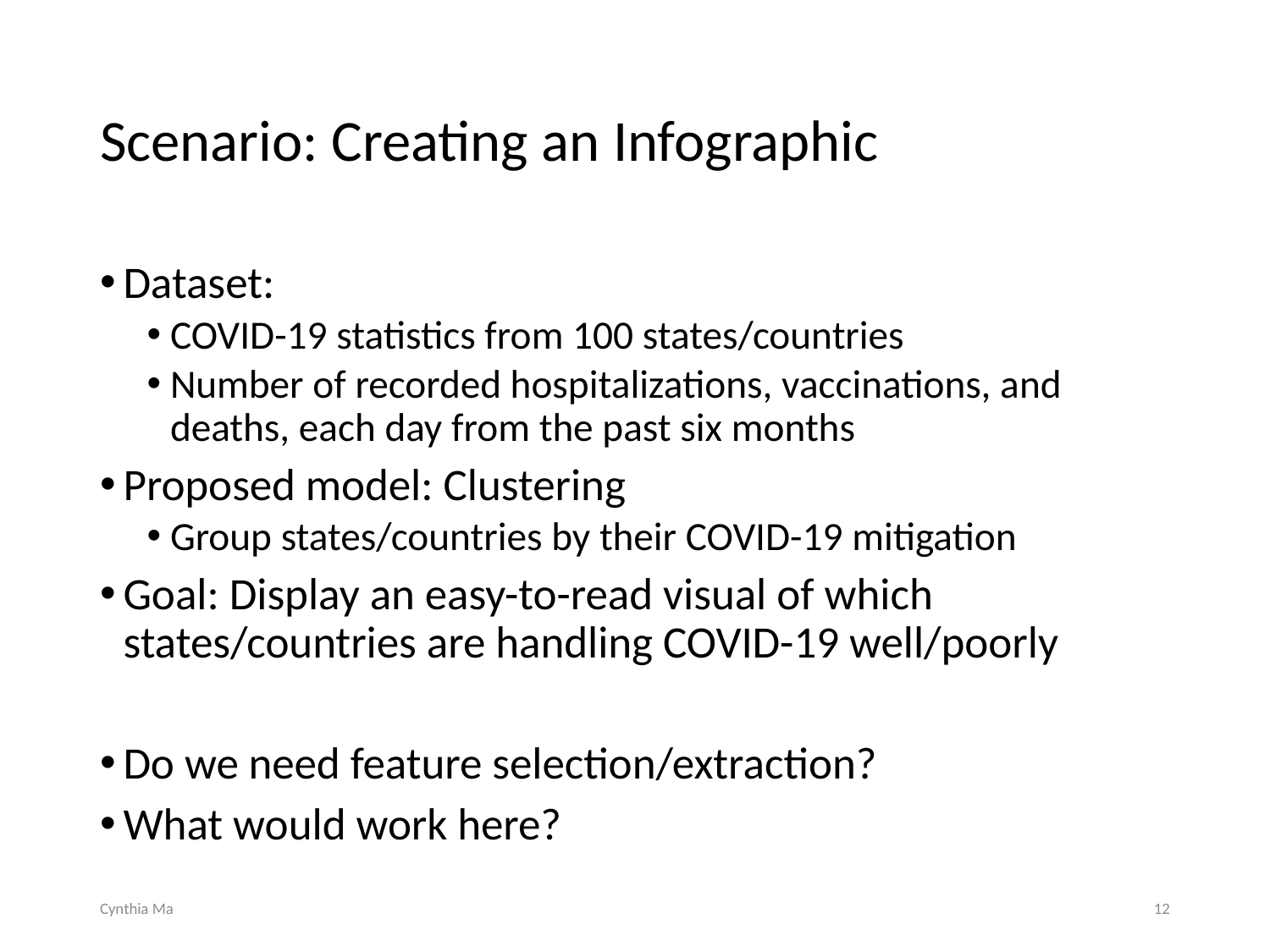

# Scenario: Creating an Infographic
Dataset:
COVID-19 statistics from 100 states/countries
Number of recorded hospitalizations, vaccinations, and deaths, each day from the past six months
Proposed model: Clustering
Group states/countries by their COVID-19 mitigation
Goal: Display an easy-to-read visual of which states/countries are handling COVID-19 well/poorly

Do we need feature selection/extraction?
What would work here?
Cynthia Ma
12